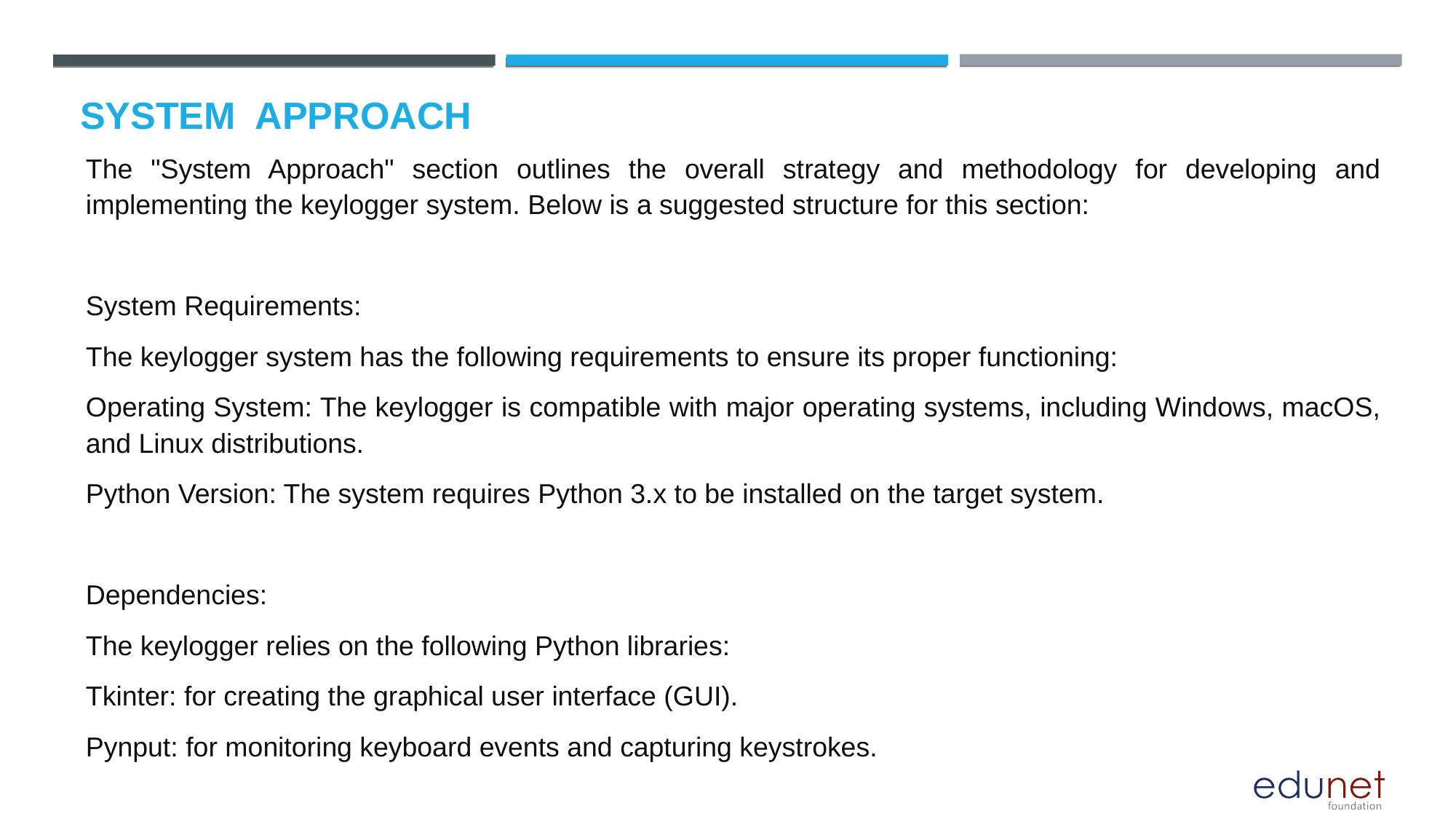

System  Approach
The "System Approach" section outlines the overall strategy and methodology for developing and implementing the keylogger system. Below is a suggested structure for this section:

System Requirements:
The keylogger system has the following requirements to ensure its proper functioning:
Operating System: The keylogger is compatible with major operating systems, including Windows, macOS, and Linux distributions.
Python Version: The system requires Python 3.x to be installed on the target system.

Dependencies:
The keylogger relies on the following Python libraries:
Tkinter: for creating the graphical user interface (GUI).
Pynput: for monitoring keyboard events and capturing keystrokes.